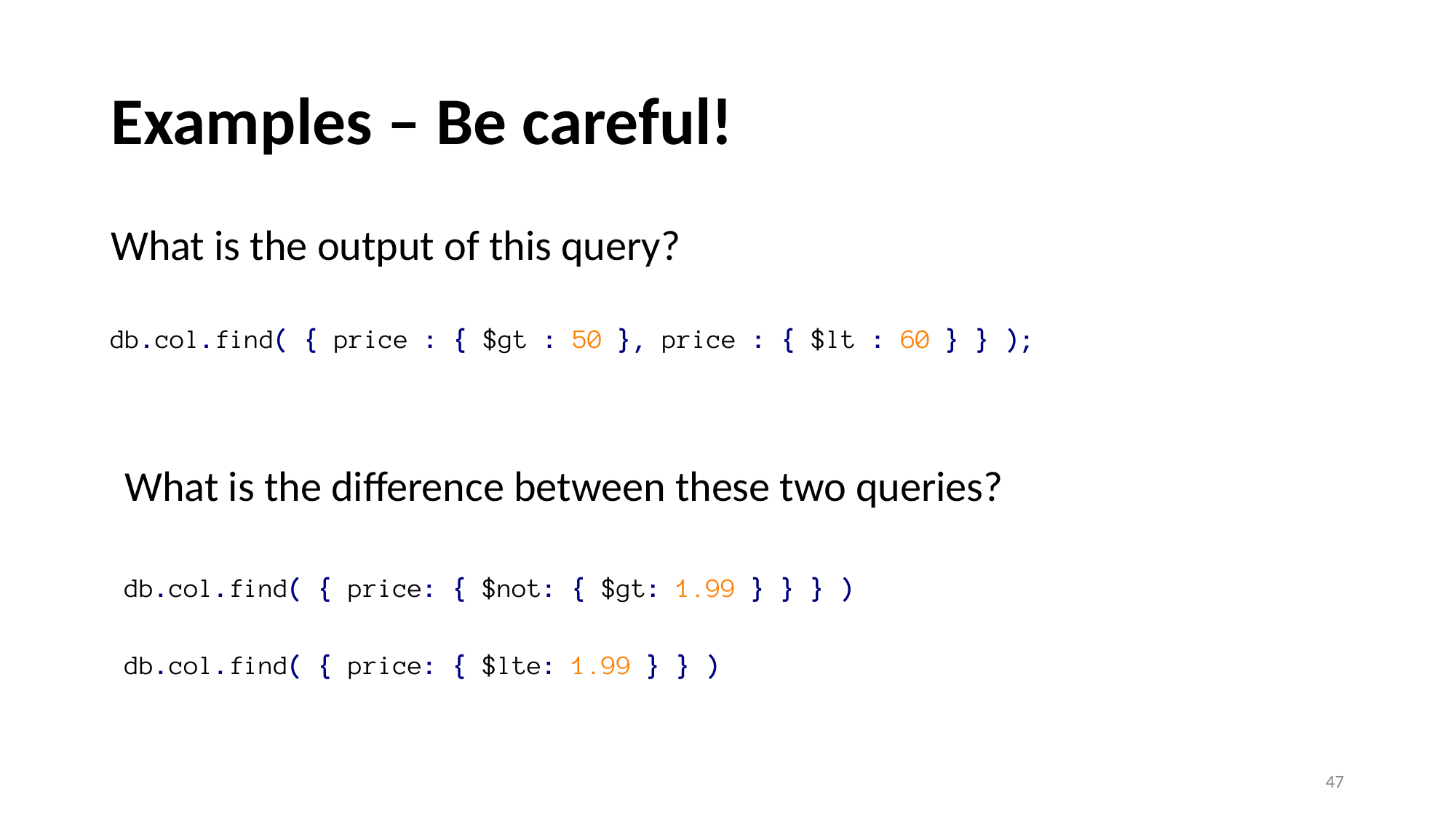

# Examples – Be careful!
What is the output of this query?
db.col.find( { price : { $gt : 50 }, price : { $lt : 60 } } );
What is the difference between these two queries?
db.col.find( { price: { $not: { $gt: 1.99 } } } )
db.col.find( { price: { $lte: 1.99 } } )
47